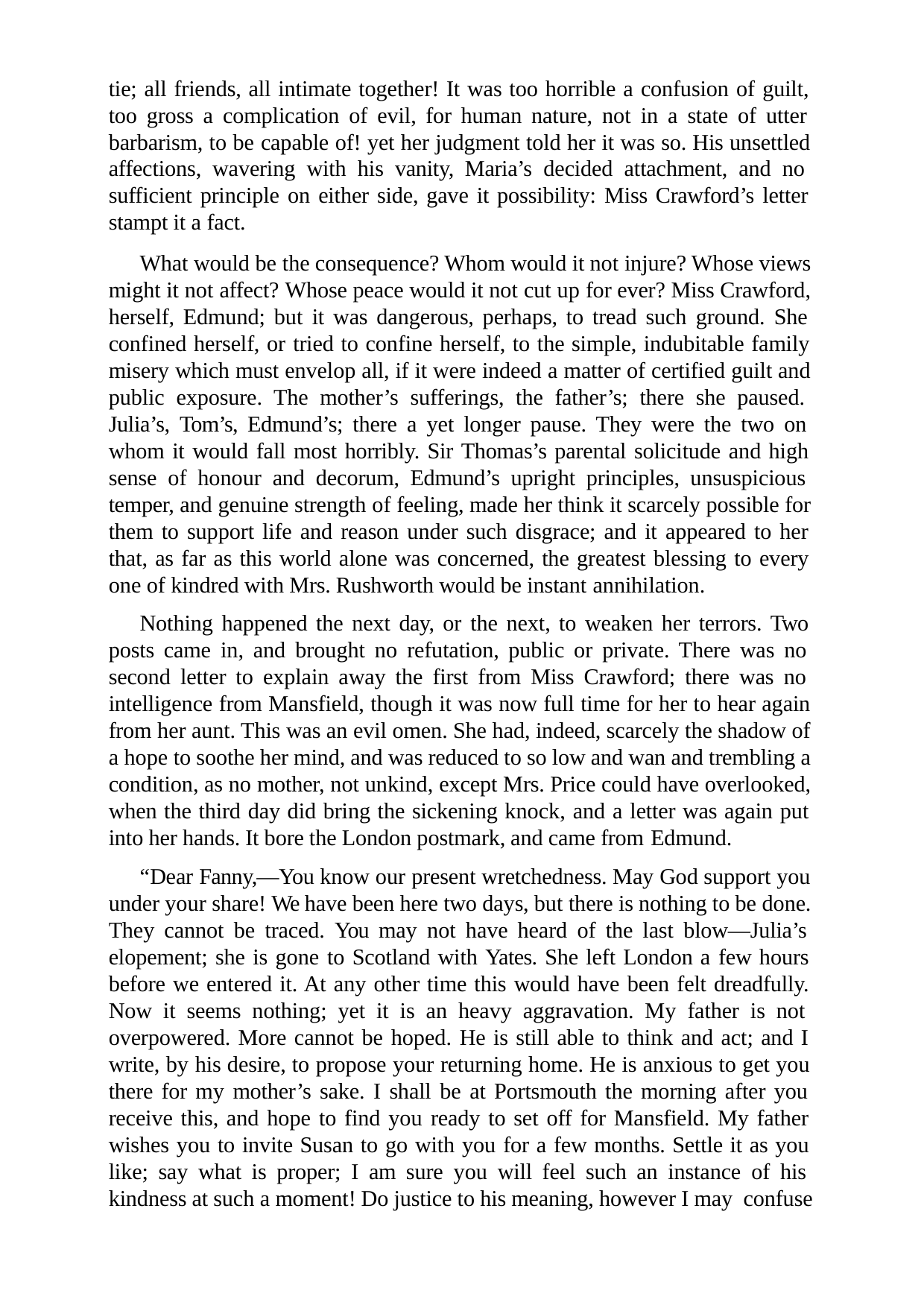

tie; all friends, all intimate together! It was too horrible a confusion of guilt,  too gross a complication of evil, for human nature, not in a state of utter  barbarism, to be capable of! yet her judgment told her it was so. His unsettled  affections, wavering with his vanity, Maria’s decided attachment, and no  sufficient principle on either side, gave it possibility: Miss Crawford’s letter  stampt it a fact.
What would be the consequence? Whom would it not injure? Whose views  might it not affect? Whose peace would it not cut up for ever? Miss Crawford,  herself, Edmund; but it was dangerous, perhaps, to tread such ground. She  confined herself, or tried to confine herself, to the simple, indubitable family  misery which must envelop all, if it were indeed a matter of certified guilt and  public exposure. The mother’s sufferings, the father’s; there she paused.  Julia’s, Tom’s, Edmund’s; there a yet longer pause. They were the two on  whom it would fall most horribly. Sir Thomas’s parental solicitude and high  sense of honour and decorum, Edmund’s upright principles, unsuspicious  temper, and genuine strength of feeling, made her think it scarcely possible for  them to support life and reason under such disgrace; and it appeared to her  that, as far as this world alone was concerned, the greatest blessing to every  one of kindred with Mrs. Rushworth would be instant annihilation.
Nothing happened the next day, or the next, to weaken her terrors. Two  posts came in, and brought no refutation, public or private. There was no  second letter to explain away the first from Miss Crawford; there was no  intelligence from Mansfield, though it was now full time for her to hear again  from her aunt. This was an evil omen. She had, indeed, scarcely the shadow of  a hope to soothe her mind, and was reduced to so low and wan and trembling a  condition, as no mother, not unkind, except Mrs. Price could have overlooked,  when the third day did bring the sickening knock, and a letter was again put  into her hands. It bore the London postmark, and came from Edmund.
“Dear Fanny,—You know our present wretchedness. May God support you  under your share! We have been here two days, but there is nothing to be done.  They cannot be traced. You may not have heard of the last blow—Julia’s  elopement; she is gone to Scotland with Yates. She left London a few hours  before we entered it. At any other time this would have been felt dreadfully.  Now it seems nothing; yet it is an heavy aggravation. My father is not  overpowered. More cannot be hoped. He is still able to think and act; and I  write, by his desire, to propose your returning home. He is anxious to get you  there for my mother’s sake. I shall be at Portsmouth the morning after you  receive this, and hope to find you ready to set off for Mansfield. My father  wishes you to invite Susan to go with you for a few months. Settle it as you  like; say what is proper; I am sure you will feel such an instance of his  kindness at such a moment! Do justice to his meaning, however I may confuse